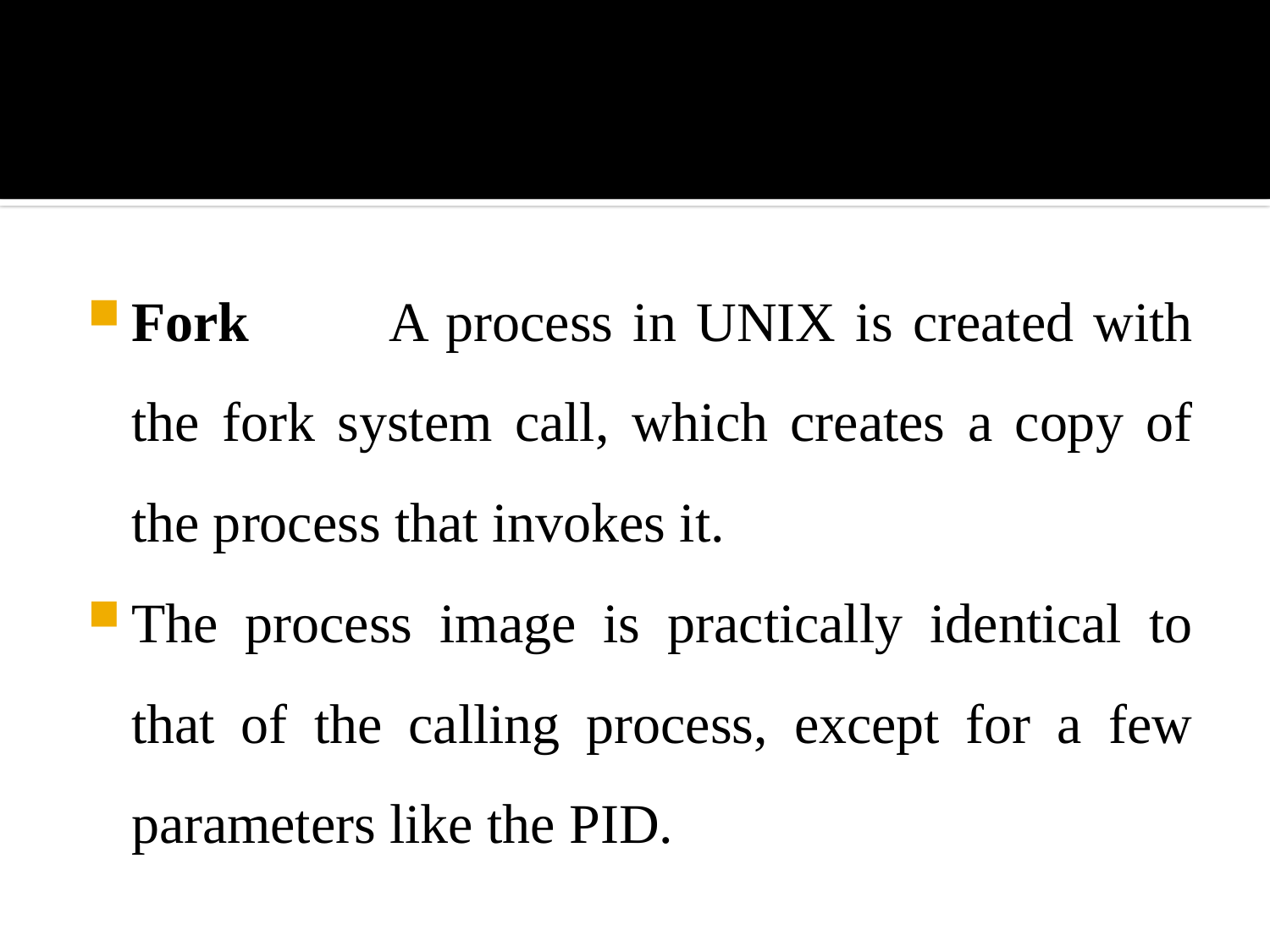

#
Fork 	A process in UNIX is created with the fork system call, which creates a copy of the process that invokes it.
The process image is practically identical to that of the calling process, except for a few parameters like the PID.